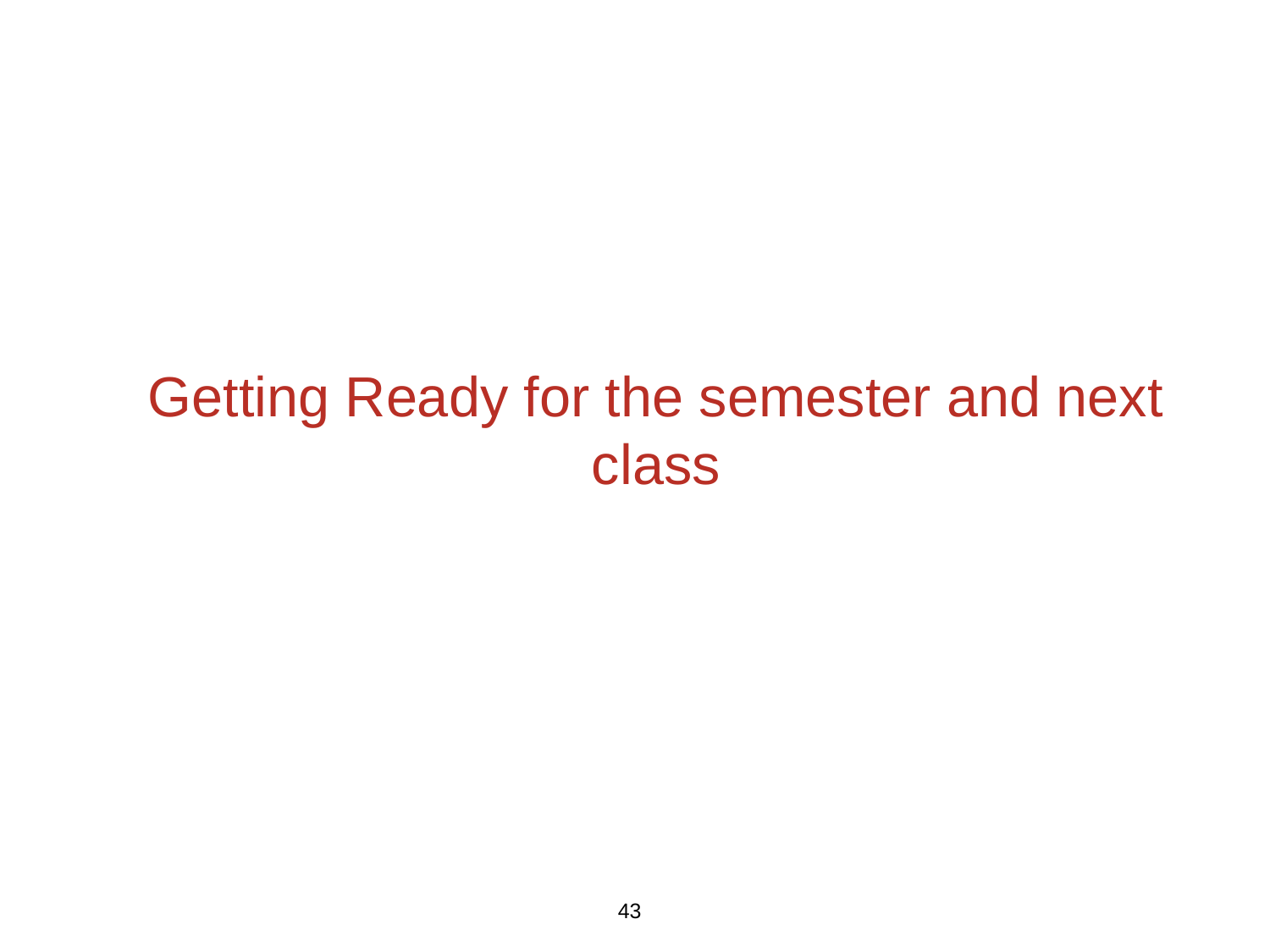

# Getting Ready for the semester and next class
43